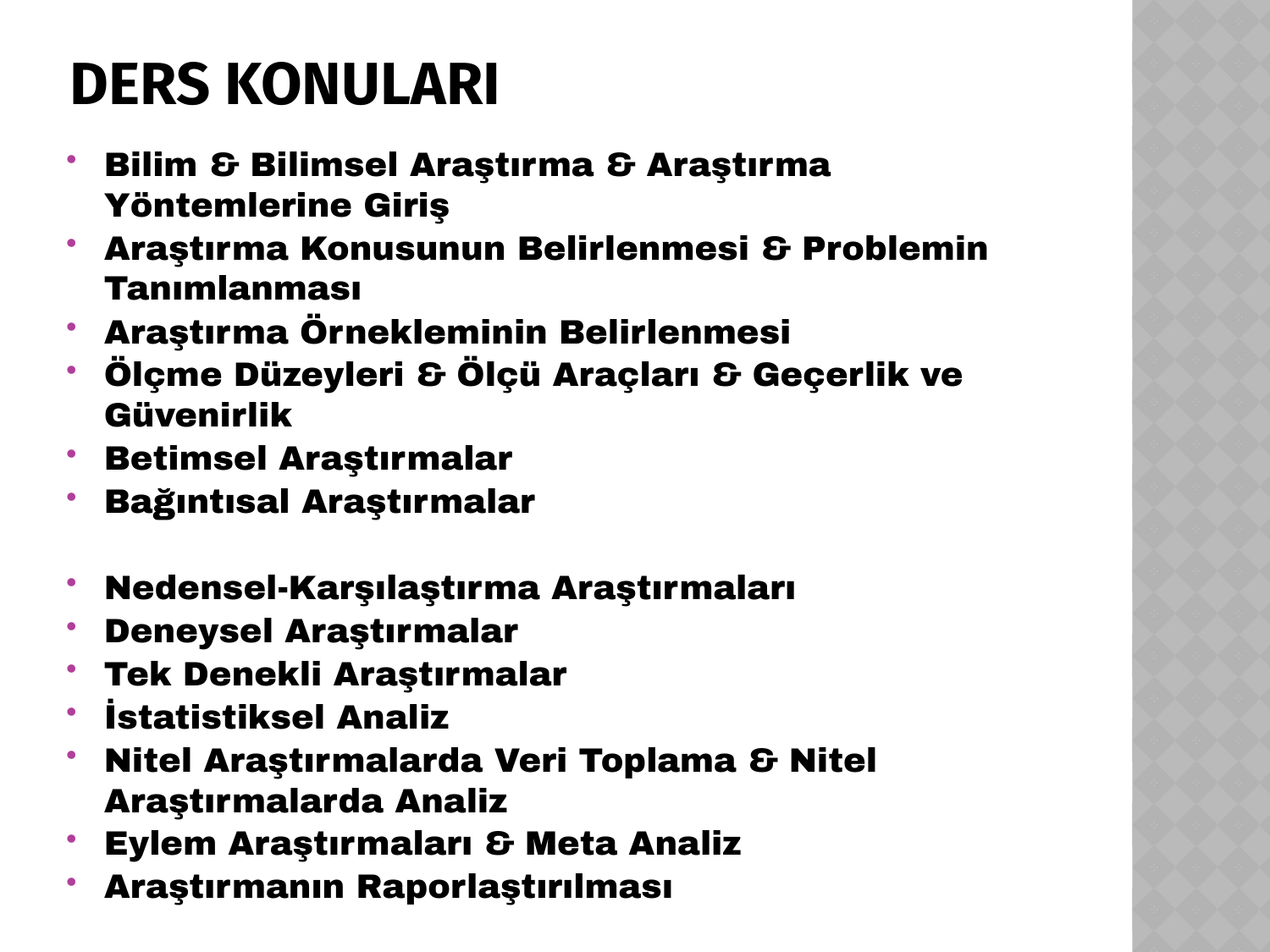

# DERS KONULARI
Bilim & Bilimsel Araştırma & Araştırma Yöntemlerine Giriş
Araştırma Konusunun Belirlenmesi & Problemin Tanımlanması
Araştırma Örnekleminin Belirlenmesi
Ölçme Düzeyleri & Ölçü Araçları & Geçerlik ve Güvenirlik
Betimsel Araştırmalar
Bağıntısal Araştırmalar

Nedensel-Karşılaştırma Araştırmaları
Deneysel Araştırmalar
Tek Denekli Araştırmalar
İstatistiksel Analiz
Nitel Araştırmalarda Veri Toplama & Nitel Araştırmalarda Analiz
Eylem Araştırmaları & Meta Analiz
Araştırmanın Raporlaştırılması